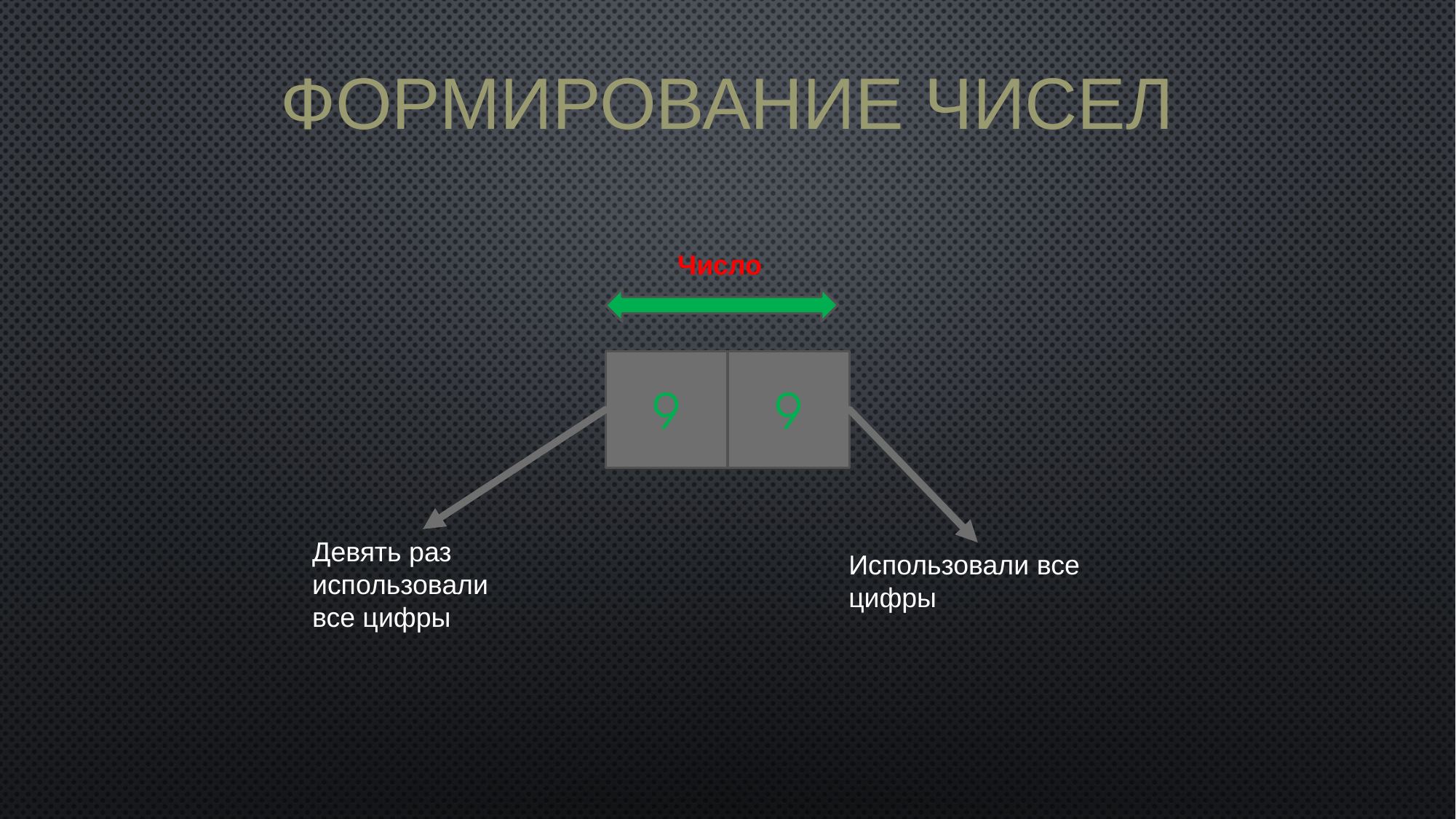

# Формирование чисел
Число

9
9
Девять раз использовали все цифры
Использовали все цифры